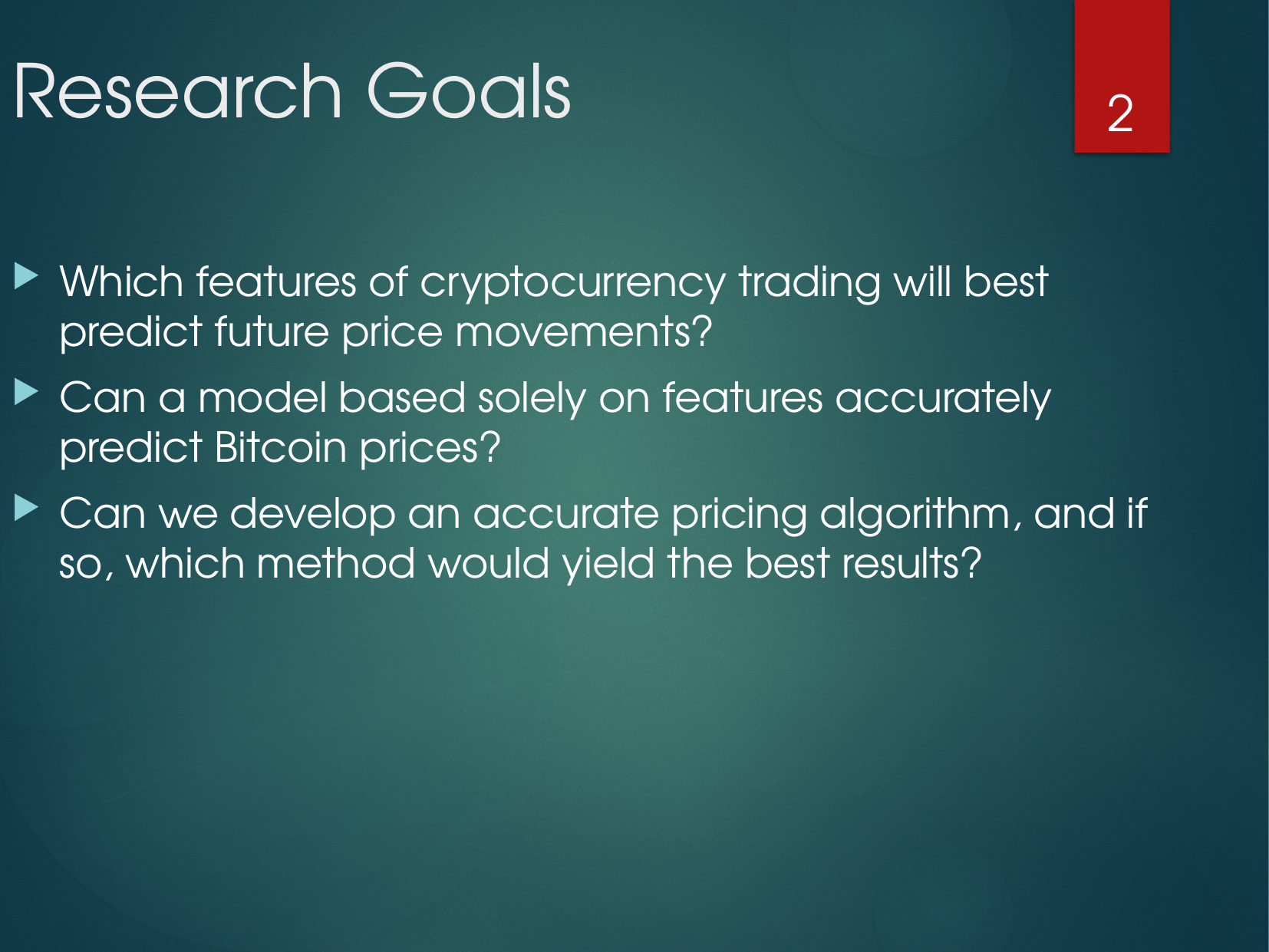

Research Goals
2
Which features of cryptocurrency trading will best predict future price movements?
Can a model based solely on features accurately predict Bitcoin prices?
Can we develop an accurate pricing algorithm, and if so, which method would yield the best results?